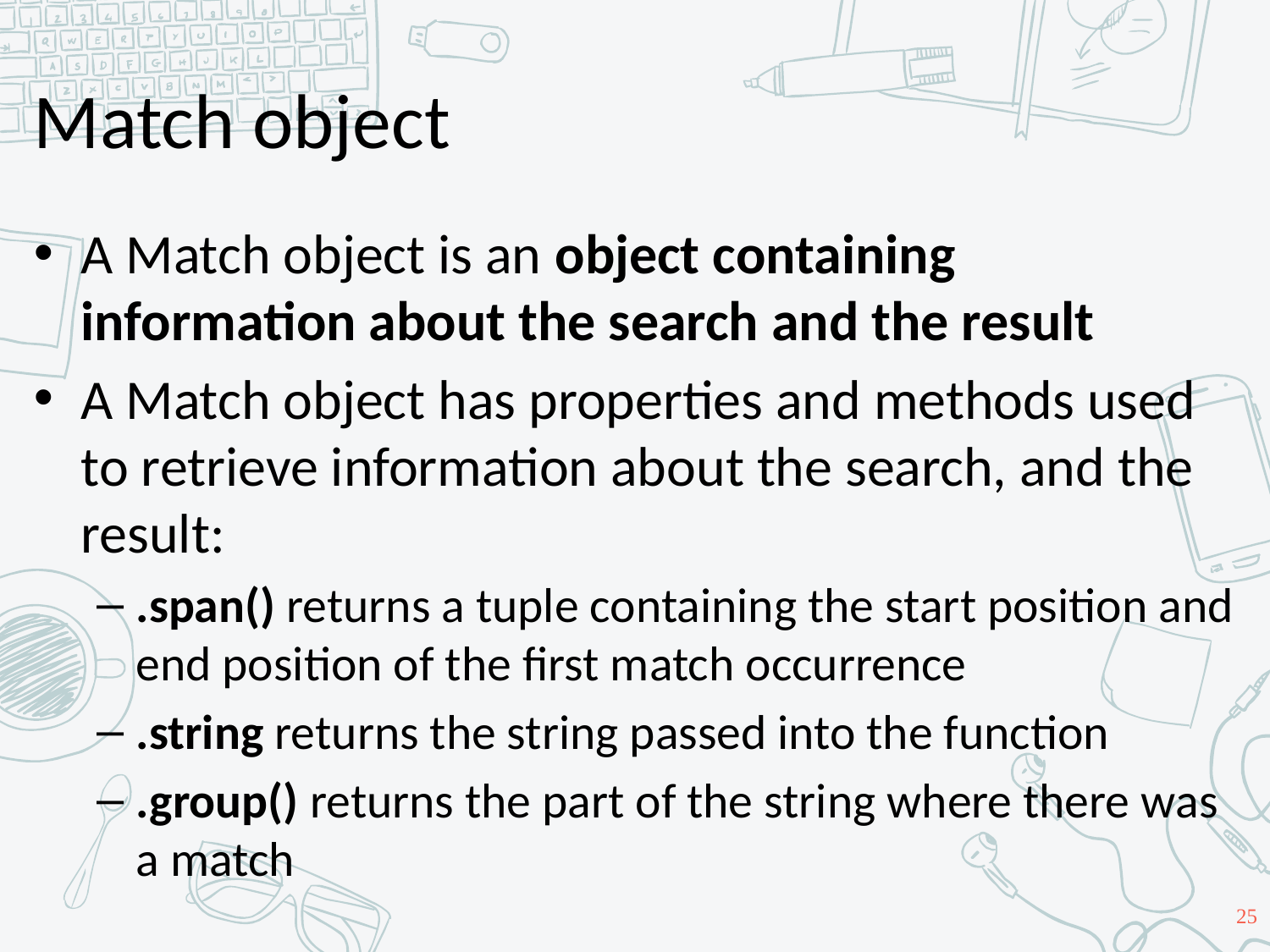

# Match object
A Match object is an object containing information about the search and the result
A Match object has properties and methods used to retrieve information about the search, and the result:
.span() returns a tuple containing the start position and end position of the first match occurrence
.string returns the string passed into the function
.group() returns the part of the string where there was a match
25